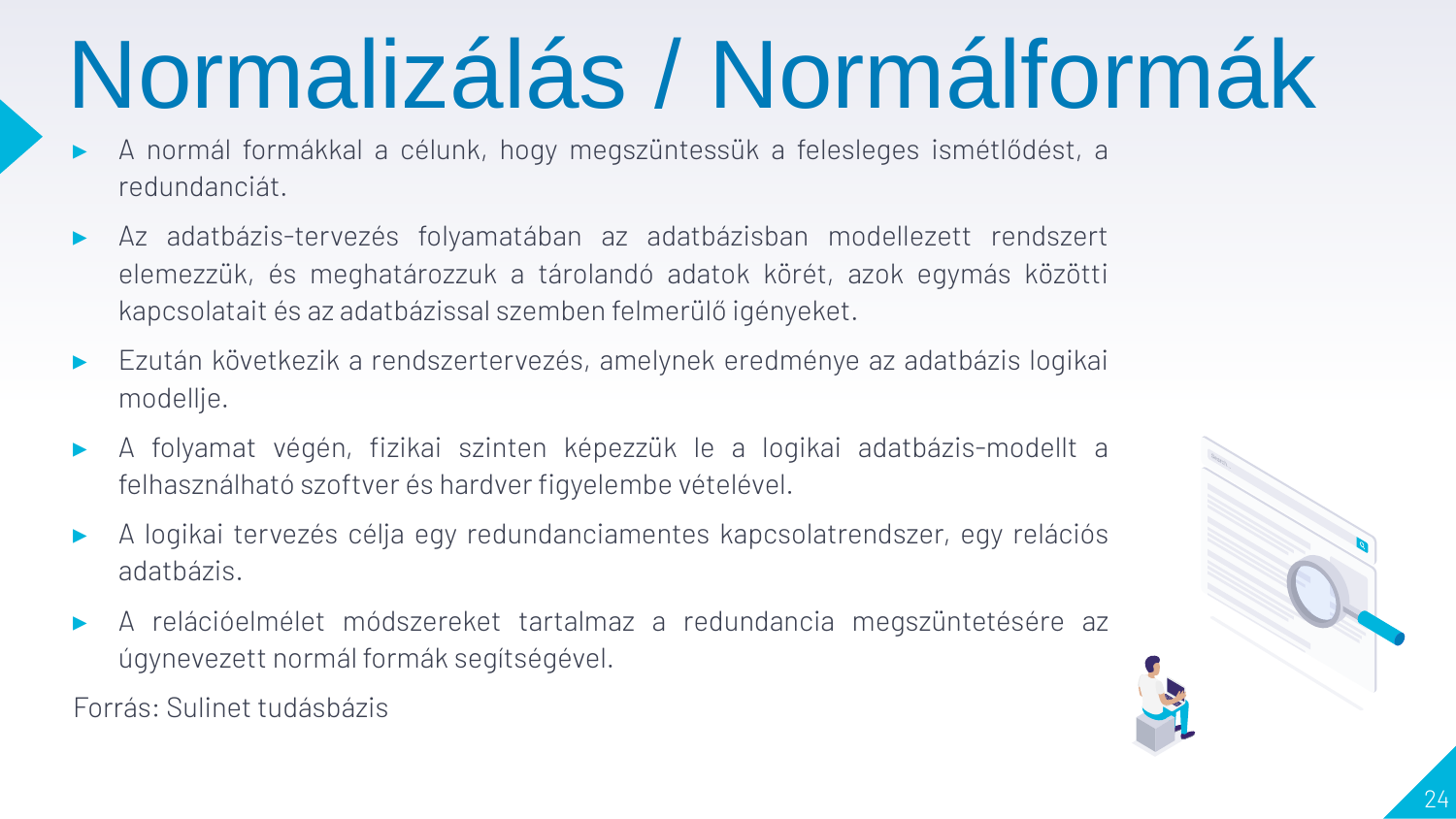

# Normalizálás / Normálformák
A normál formákkal a célunk, hogy megszüntessük a felesleges ismétlődést, a redundanciát.
Az adatbázis-tervezés folyamatában az adatbázisban modellezett rendszert elemezzük, és meghatározzuk a tárolandó adatok körét, azok egymás közötti kapcsolatait és az adatbázissal szemben felmerülő igényeket.
Ezután következik a rendszertervezés, amelynek eredménye az adatbázis logikai modellje.
A folyamat végén, fizikai szinten képezzük le a logikai adatbázis-modellt a felhasználható szoftver és hardver figyelembe vételével.
A logikai tervezés célja egy redundanciamentes kapcsolatrendszer, egy relációs adatbázis.
A relációelmélet módszereket tartalmaz a redundancia megszüntetésére az úgynevezett normál formák segítségével.
Forrás: Sulinet tudásbázis

24